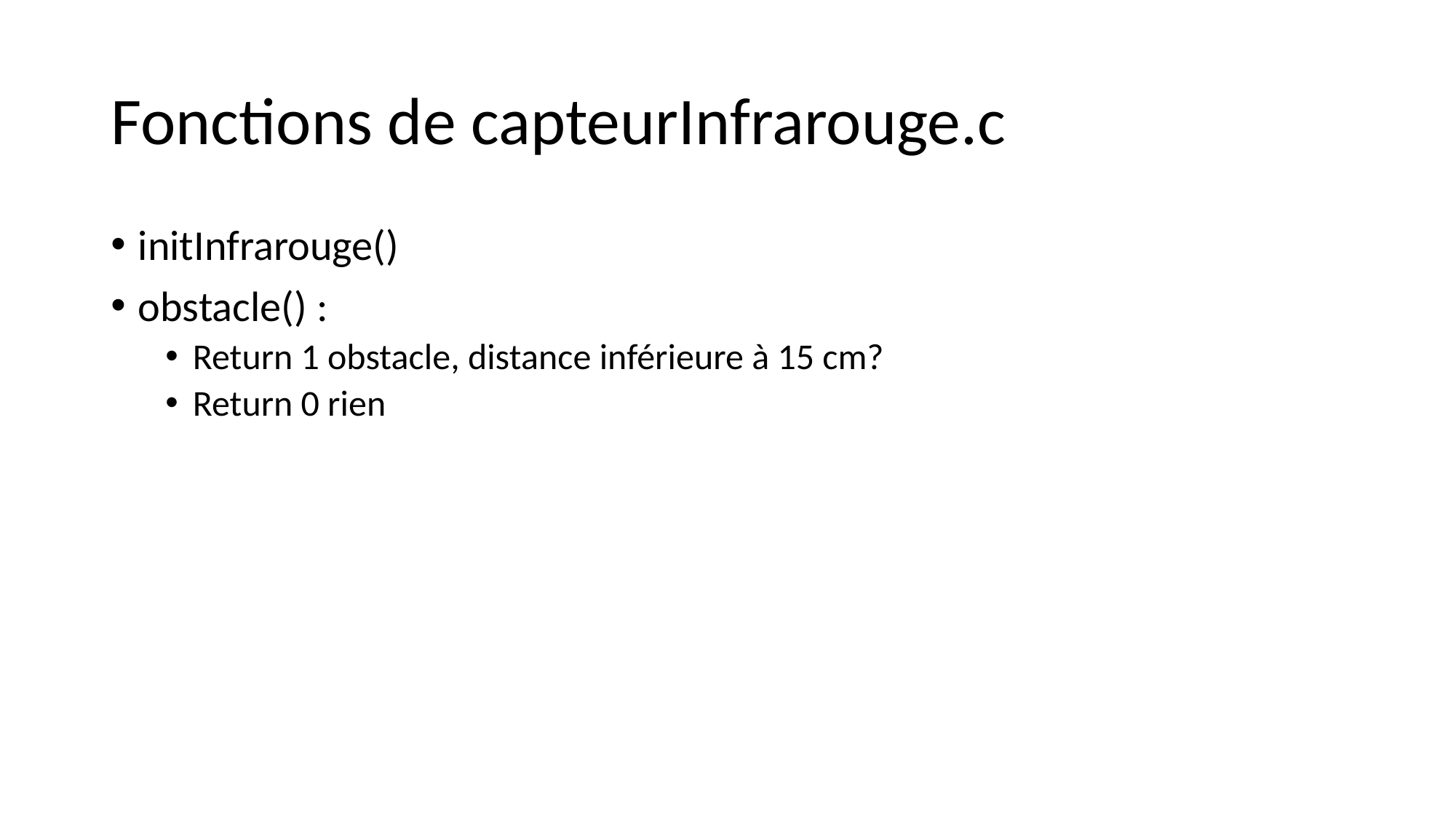

# Fonctions de capteurInfrarouge.c
initInfrarouge()
obstacle() :
Return 1 obstacle, distance inférieure à 15 cm?
Return 0 rien